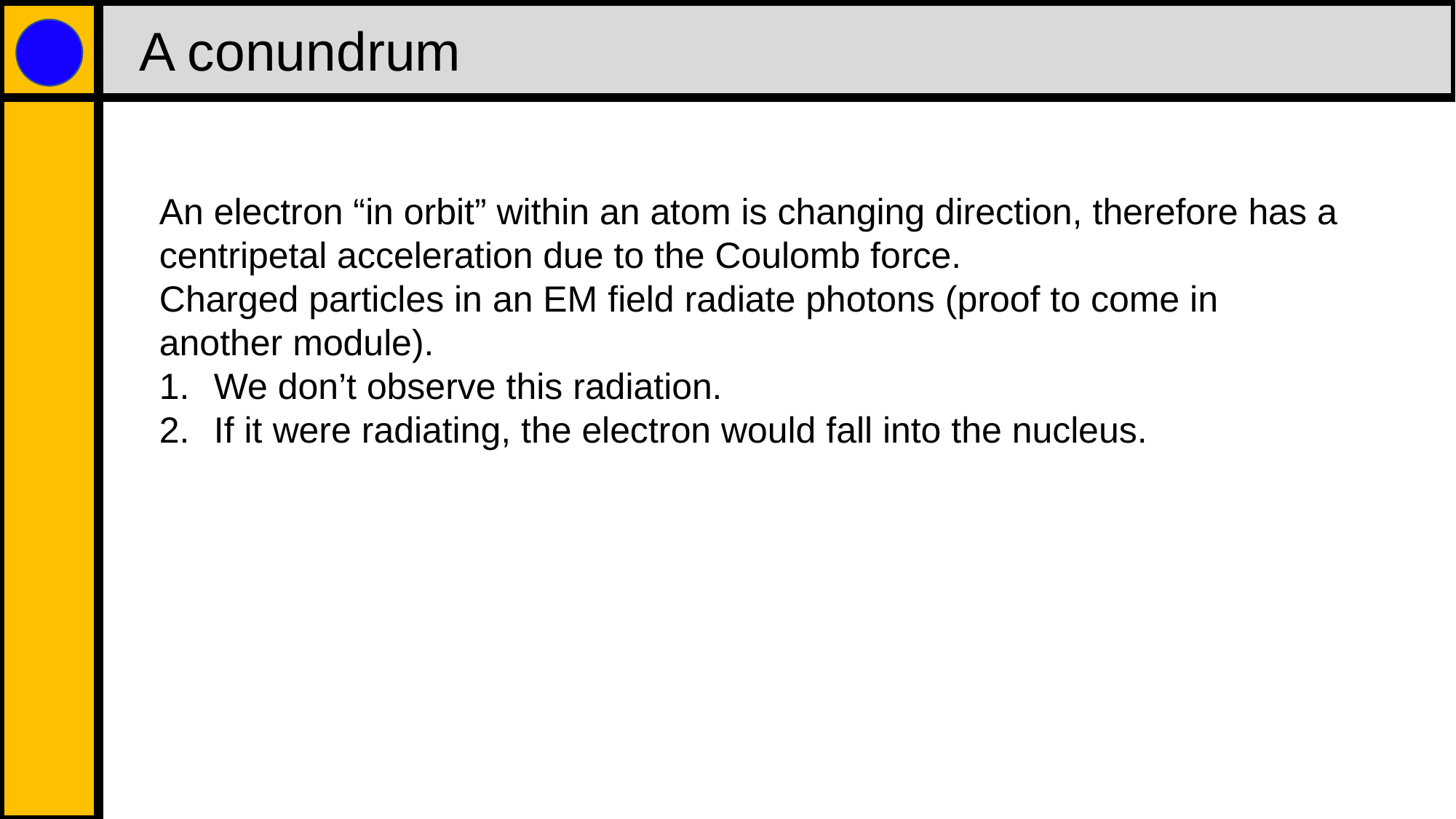

A conundrum

An electron “in orbit” within an atom is changing direction, therefore has a
centripetal acceleration due to the Coulomb force.
Charged particles in an EM field radiate photons (proof to come in
another module).
We don’t observe this radiation.
If it were radiating, the electron would fall into the nucleus.